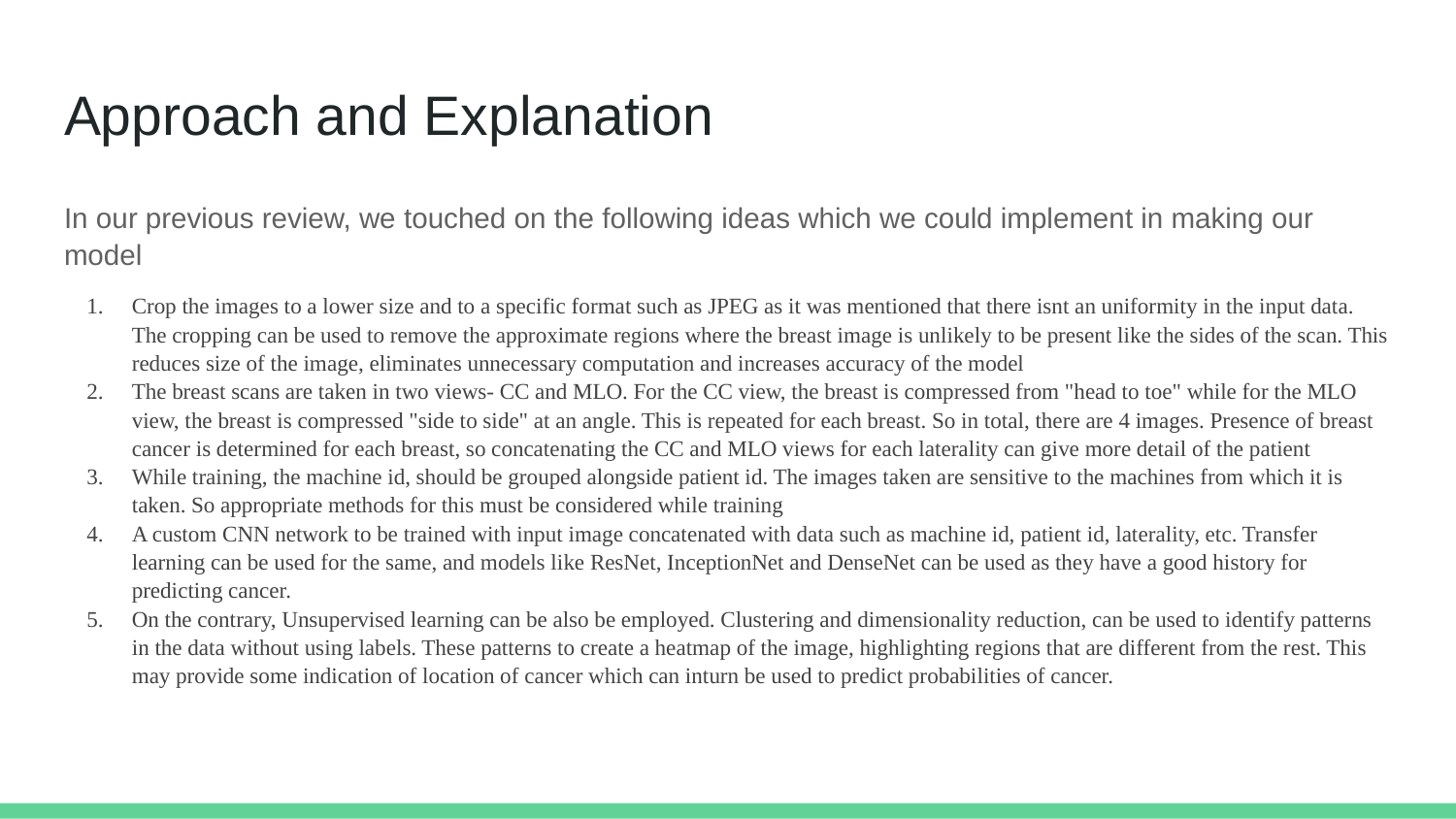

# Approach and Explanation
In our previous review, we touched on the following ideas which we could implement in making our model
Crop the images to a lower size and to a specific format such as JPEG as it was mentioned that there isnt an uniformity in the input data. The cropping can be used to remove the approximate regions where the breast image is unlikely to be present like the sides of the scan. This reduces size of the image, eliminates unnecessary computation and increases accuracy of the model
The breast scans are taken in two views- CC and MLO. For the CC view, the breast is compressed from "head to toe" while for the MLO view, the breast is compressed "side to side" at an angle. This is repeated for each breast. So in total, there are 4 images. Presence of breast cancer is determined for each breast, so concatenating the CC and MLO views for each laterality can give more detail of the patient
While training, the machine id, should be grouped alongside patient id. The images taken are sensitive to the machines from which it is taken. So appropriate methods for this must be considered while training
A custom CNN network to be trained with input image concatenated with data such as machine id, patient id, laterality, etc. Transfer learning can be used for the same, and models like ResNet, InceptionNet and DenseNet can be used as they have a good history for predicting cancer.
On the contrary, Unsupervised learning can be also be employed. Clustering and dimensionality reduction, can be used to identify patterns in the data without using labels. These patterns to create a heatmap of the image, highlighting regions that are different from the rest. This may provide some indication of location of cancer which can inturn be used to predict probabilities of cancer.